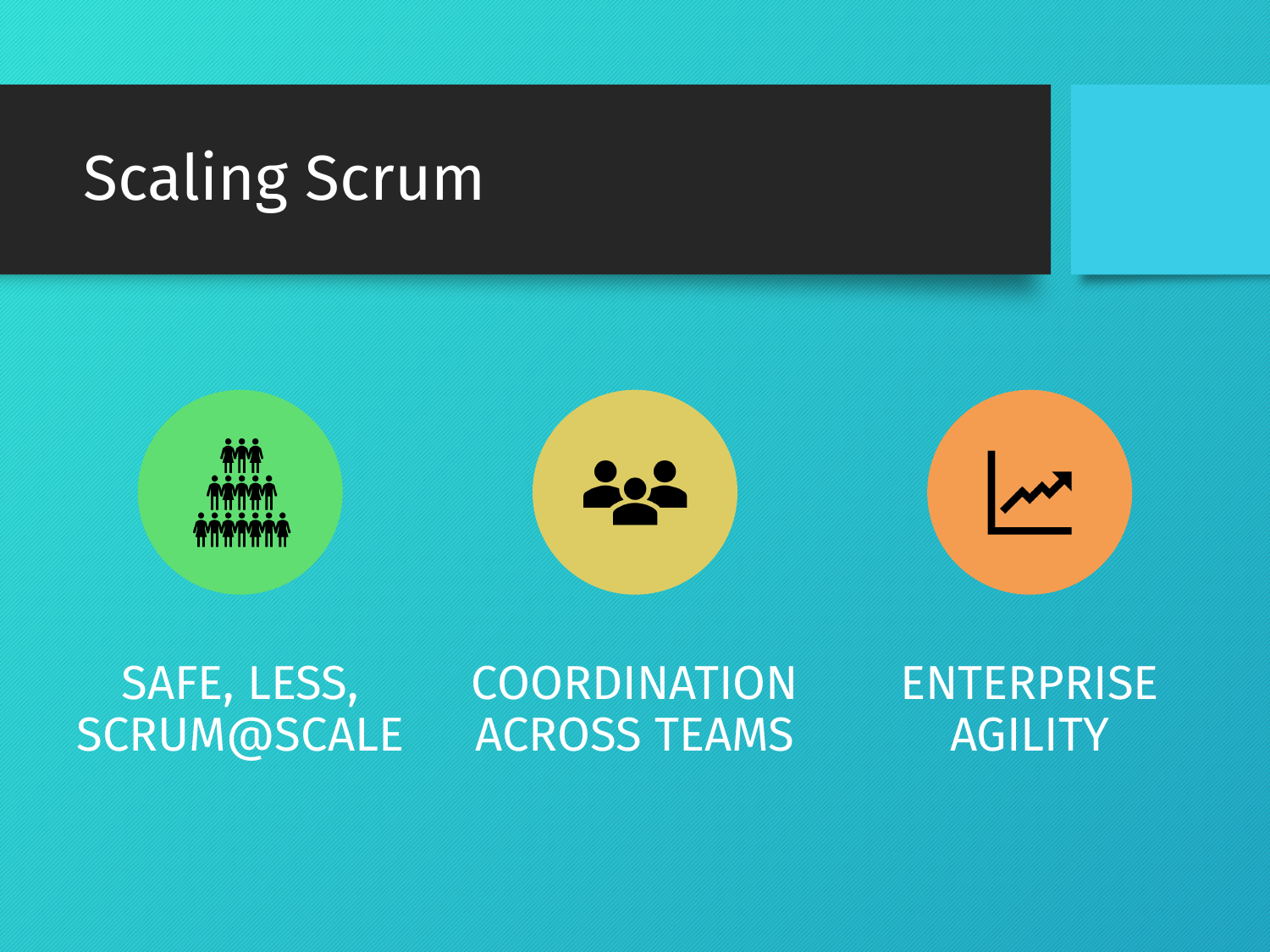

# Scaling Scrum
SAFe, LeSS, Scrum@Scale
Coordination across teams
Enterprise agility